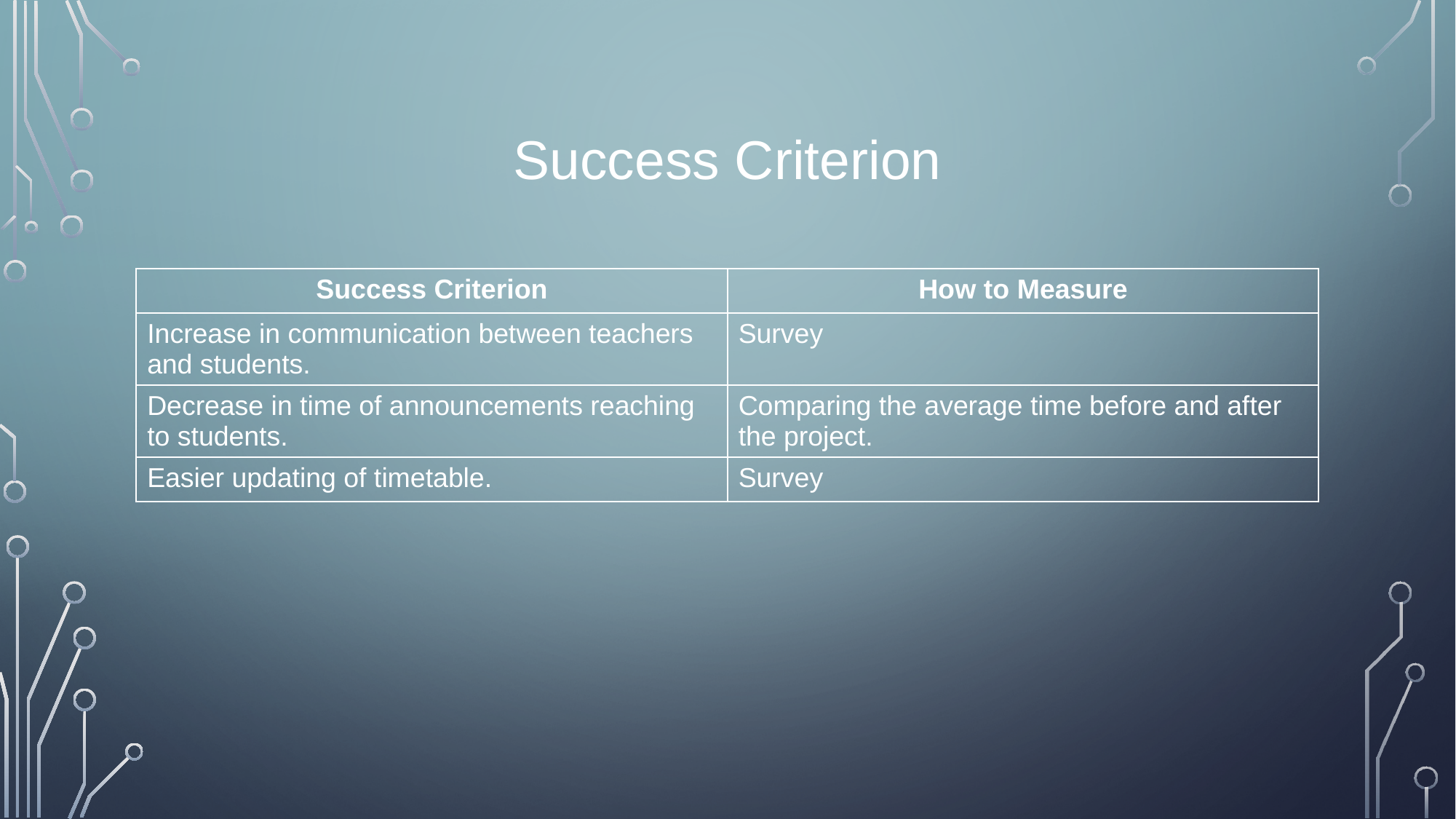

# Success Criterion
| Success Criterion | How to Measure |
| --- | --- |
| Increase in communication between teachers and students. | Survey |
| Decrease in time of announcements reaching to students. | Comparing the average time before and after the project. |
| Easier updating of timetable. | Survey |